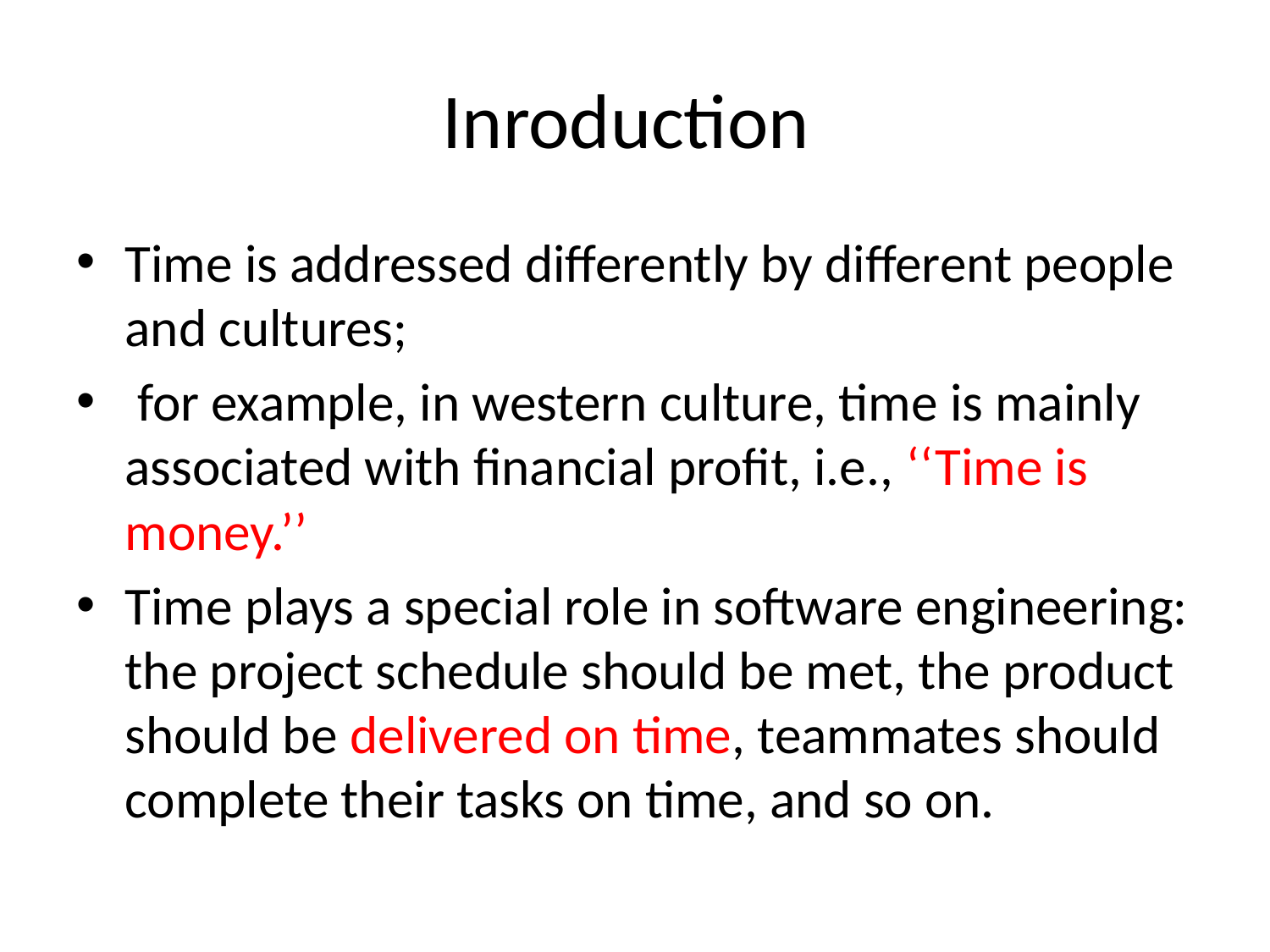

# Inroduction
Time is addressed differently by different people and cultures;
 for example, in western culture, time is mainly associated with financial profit, i.e., ‘‘Time is money.’’
Time plays a special role in software engineering: the project schedule should be met, the product should be delivered on time, teammates should complete their tasks on time, and so on.